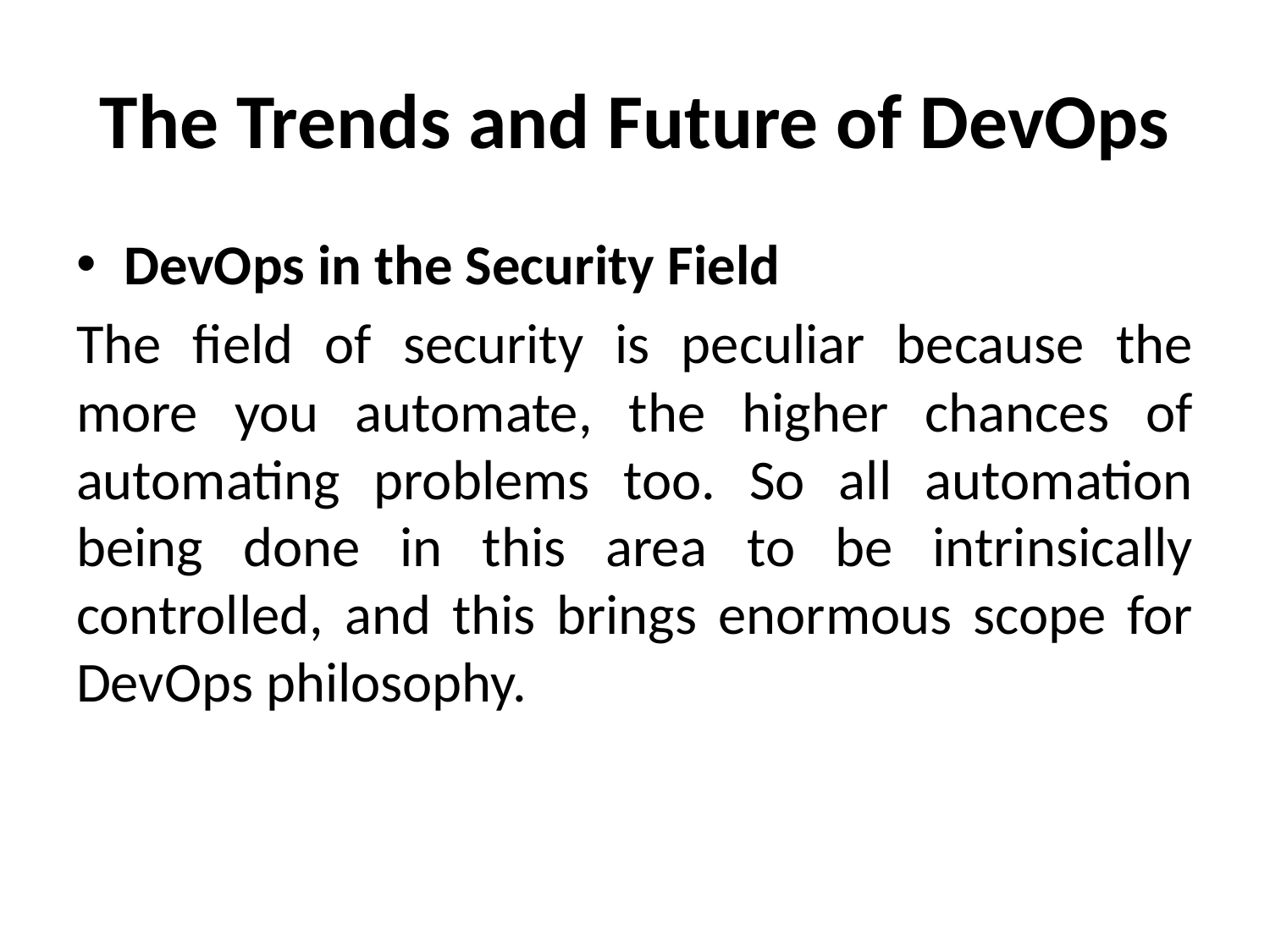

# The Trends and Future of DevOps
DevOps in the Security Field
The field of security is peculiar because the more you automate, the higher chances of automating problems too. So all automation being done in this area to be intrinsically controlled, and this brings enormous scope for DevOps philosophy.